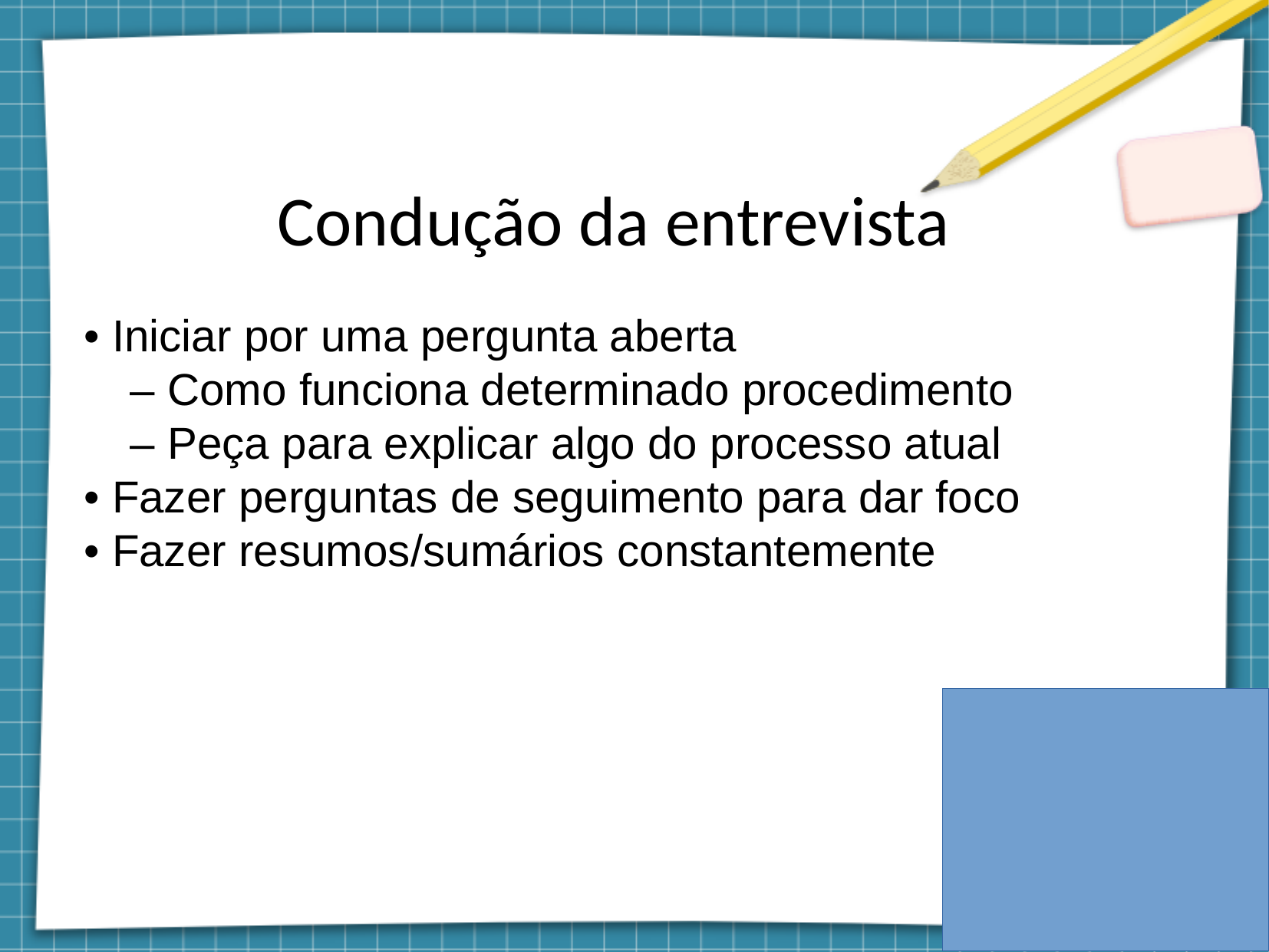

Condução da entrevista

• Iniciar por uma pergunta aberta
  – Como funciona determinado procedimento
  – Peça para explicar algo do processo atual
• Fazer perguntas de seguimento para dar foco
• Fazer resumos/sumários constantemente